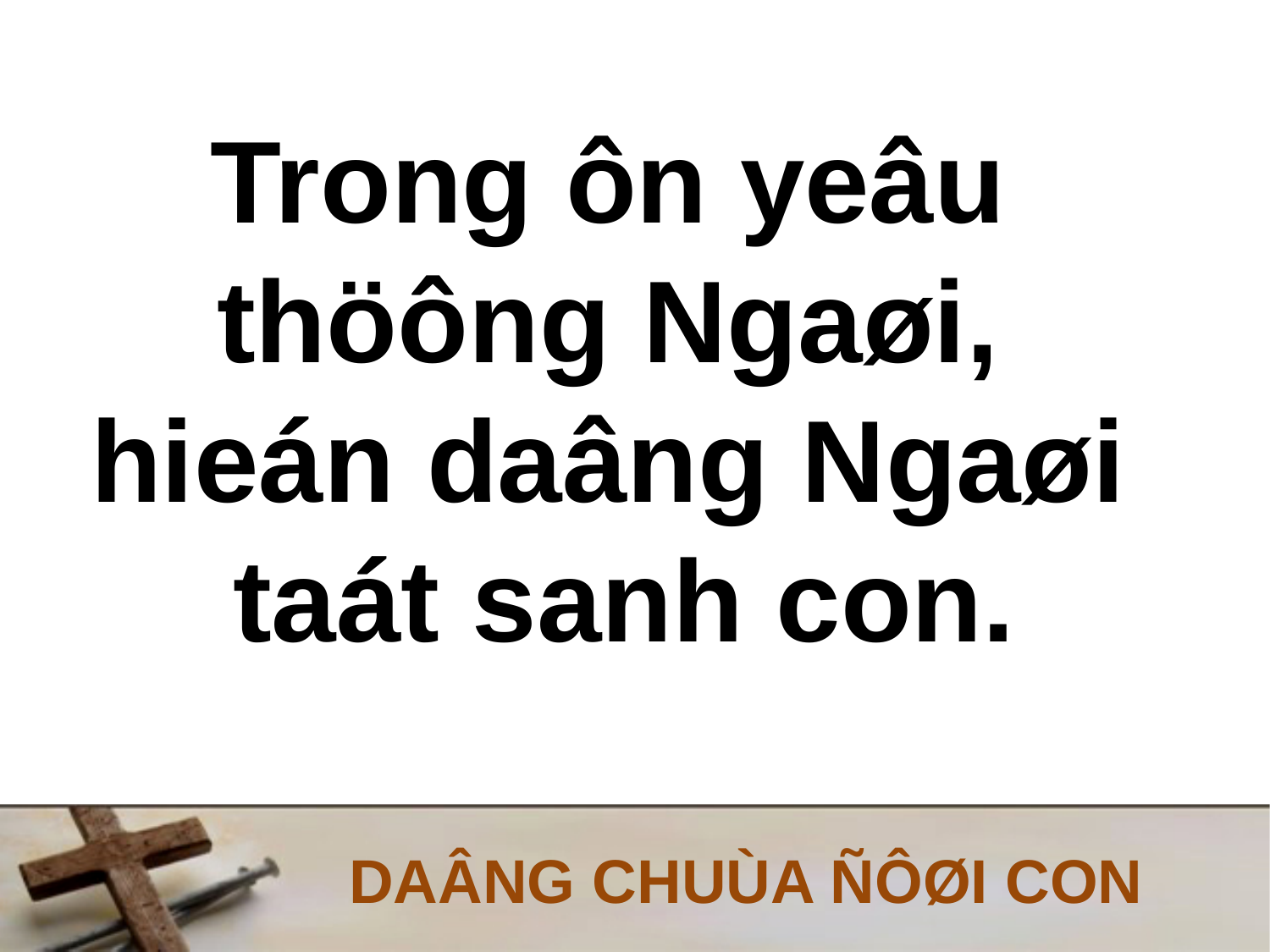

# Trong ôn yeâu thöông Ngaøi, hieán daâng Ngaøi taát sanh con.
DAÂNG CHUÙA ÑÔØI CON